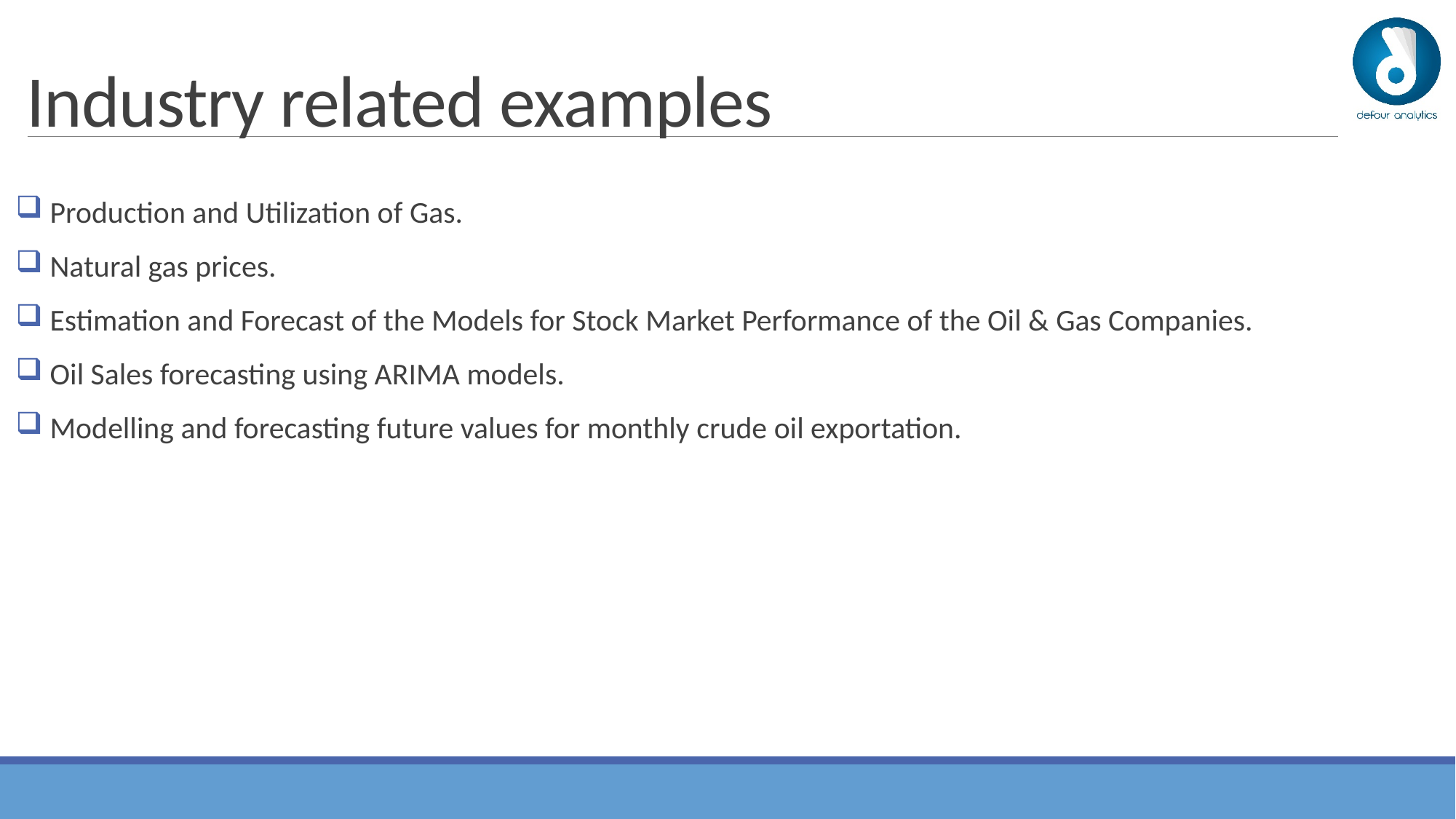

# Industry related examples
 Production and Utilization of Gas.
 Natural gas prices.
 Estimation and Forecast of the Models for Stock Market Performance of the Oil & Gas Companies.
 Oil Sales forecasting using ARIMA models.
 Modelling and forecasting future values for monthly crude oil exportation.